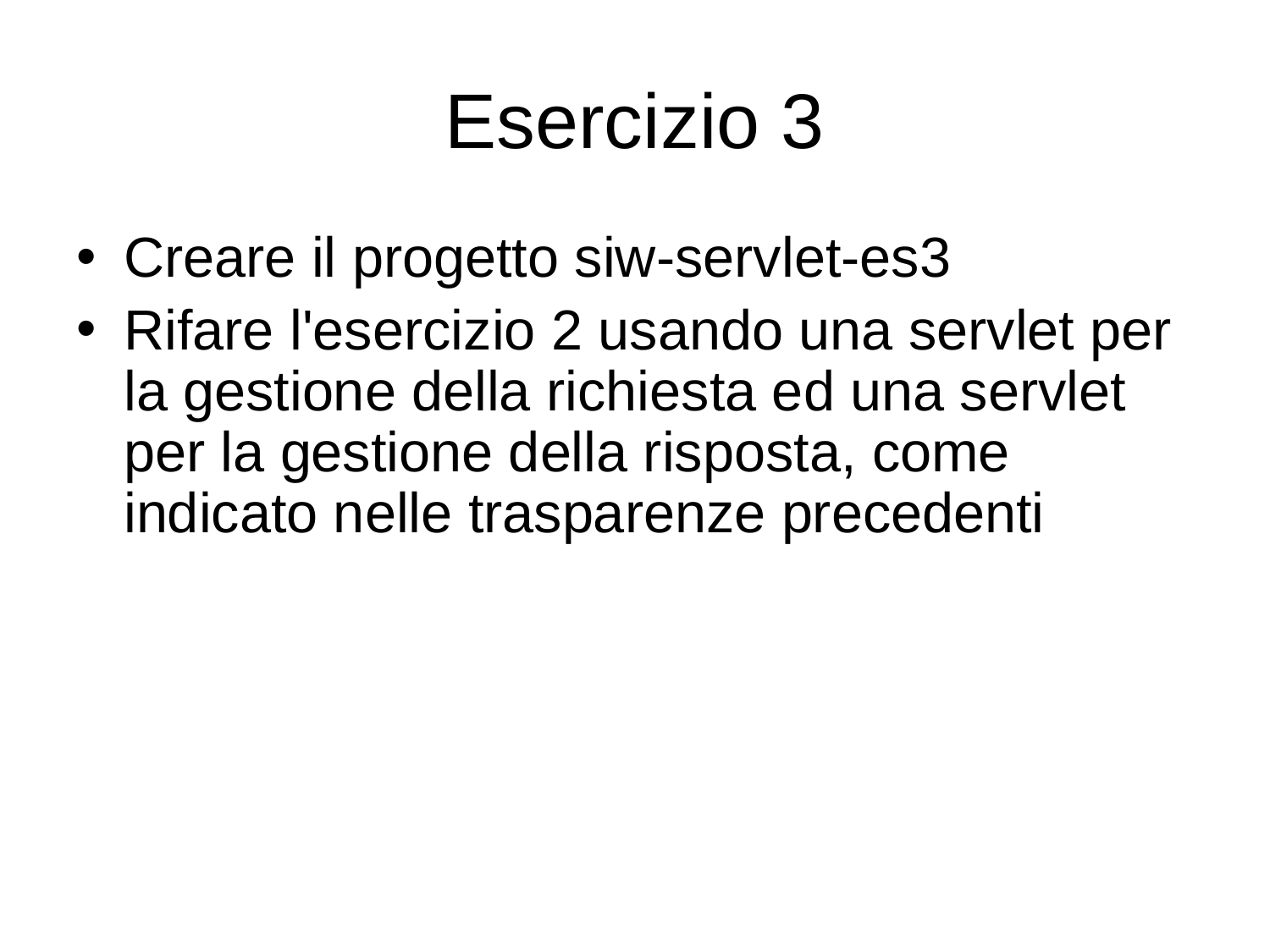

# Esercizio 3
Creare il progetto siw-servlet-es3
Rifare l'esercizio 2 usando una servlet per la gestione della richiesta ed una servlet per la gestione della risposta, come indicato nelle trasparenze precedenti